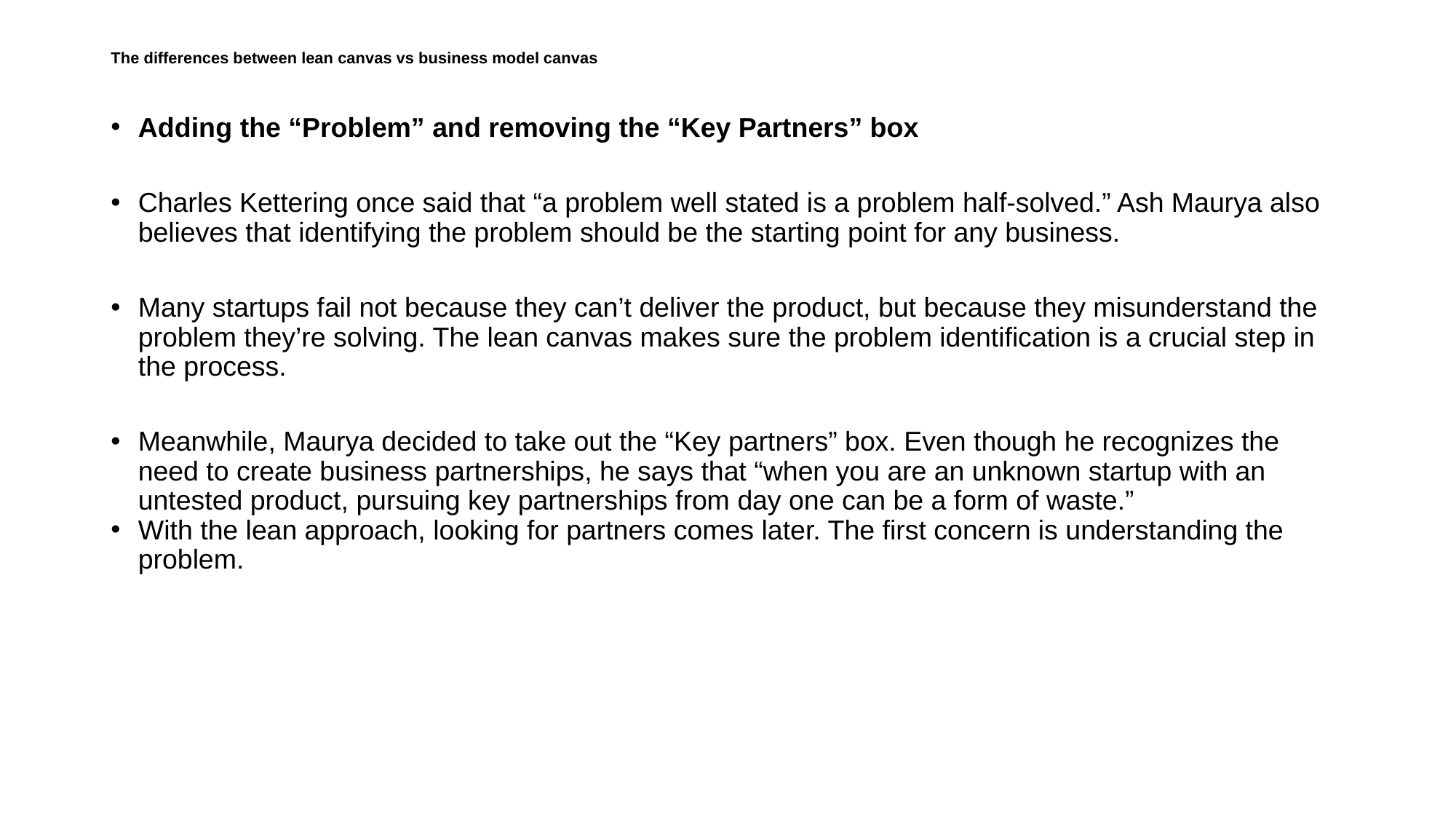

# The differences between lean canvas vs business model canvas
Adding the “Problem” and removing the “Key Partners” box

Charles Kettering once said that “a problem well stated is a problem half-solved.” Ash Maurya also believes that identifying the problem should be the starting point for any business.

Many startups fail not because they can’t deliver the product, but because they misunderstand the problem they’re solving. The lean canvas makes sure the problem identification is a crucial step in the process.

Meanwhile, Maurya decided to take out the “Key partners” box. Even though he recognizes the need to create business partnerships, he says that “when you are an unknown startup with an untested product, pursuing key partnerships from day one can be a form of waste.”
With the lean approach, looking for partners comes later. The first concern is understanding the problem.